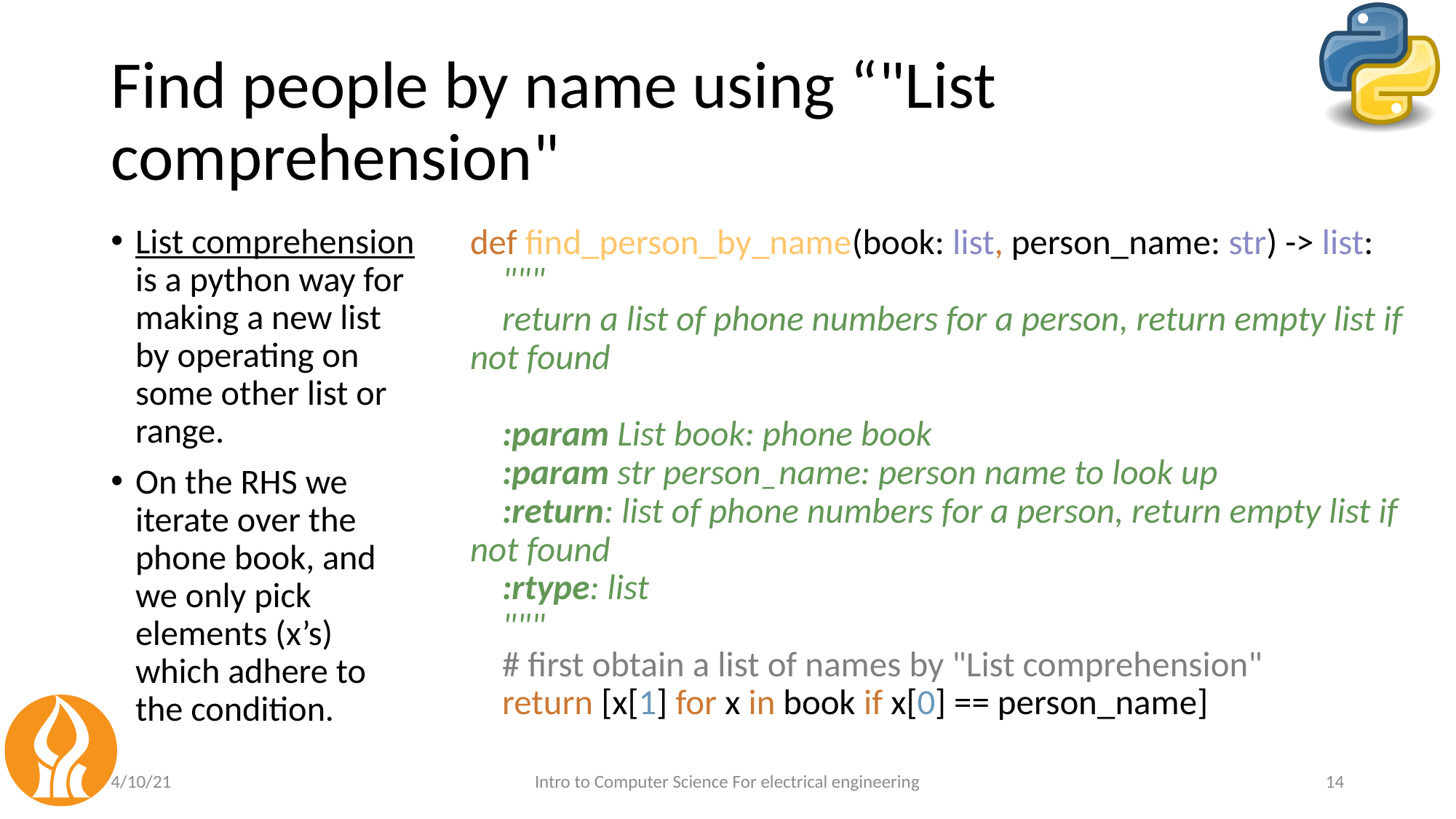

# Find people by name using “"List comprehension"
List comprehension is a python way for making a new list by operating on some other list or range.
On the RHS we iterate over the phone book, and we only pick elements (x’s) which adhere to the condition.
def find_person_by_name(book: list, person_name: str) -> list:
    """
    return a list of phone numbers for a person, return empty list if not found
    :param List book: phone book
    :param str person_name: person name to look up
    :return: list of phone numbers for a person, return empty list if not found
    :rtype: list
    """
    # first obtain a list of names by "List comprehension"
    return [x[1] for x in book if x[0] == person_name]
4/10/21
Intro to Computer Science For electrical engineering
14